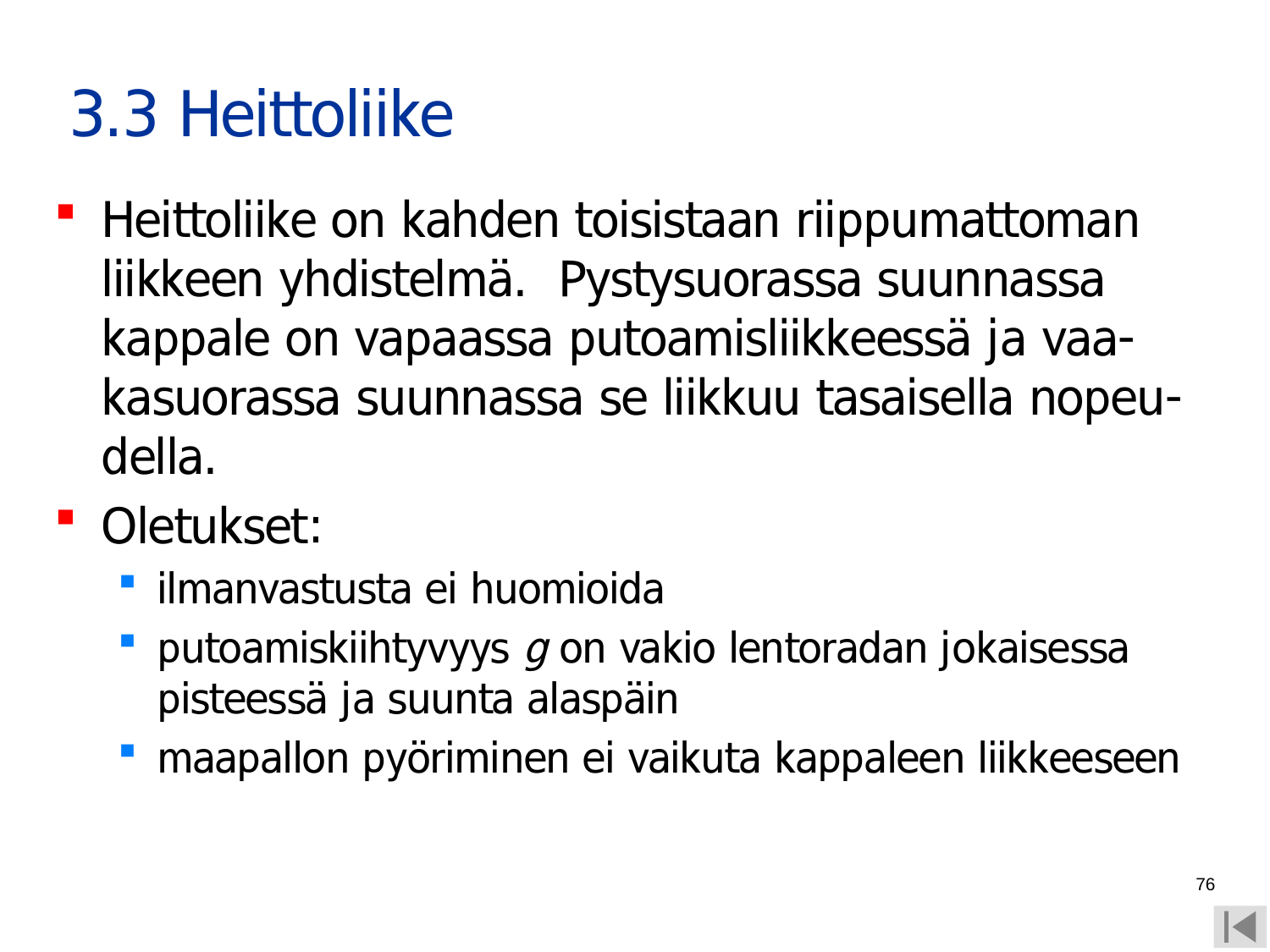

# 3.3 Heittoliike
Heittoliike on kahden toisistaan riippumattoman liikkeen yhdistelmä.  Pystysuorassa suunnassa kappale on vapaassa putoamisliikkeessä ja vaa-kasuorassa suunnassa se liikkuu tasaisella nopeu-della.
Oletukset:
ilmanvastusta ei huomioida
putoamiskiihtyvyys g on vakio lentoradan jokaisessa pisteessä ja suunta alaspäin
maapallon pyöriminen ei vaikuta kappaleen liikkeeseen
76